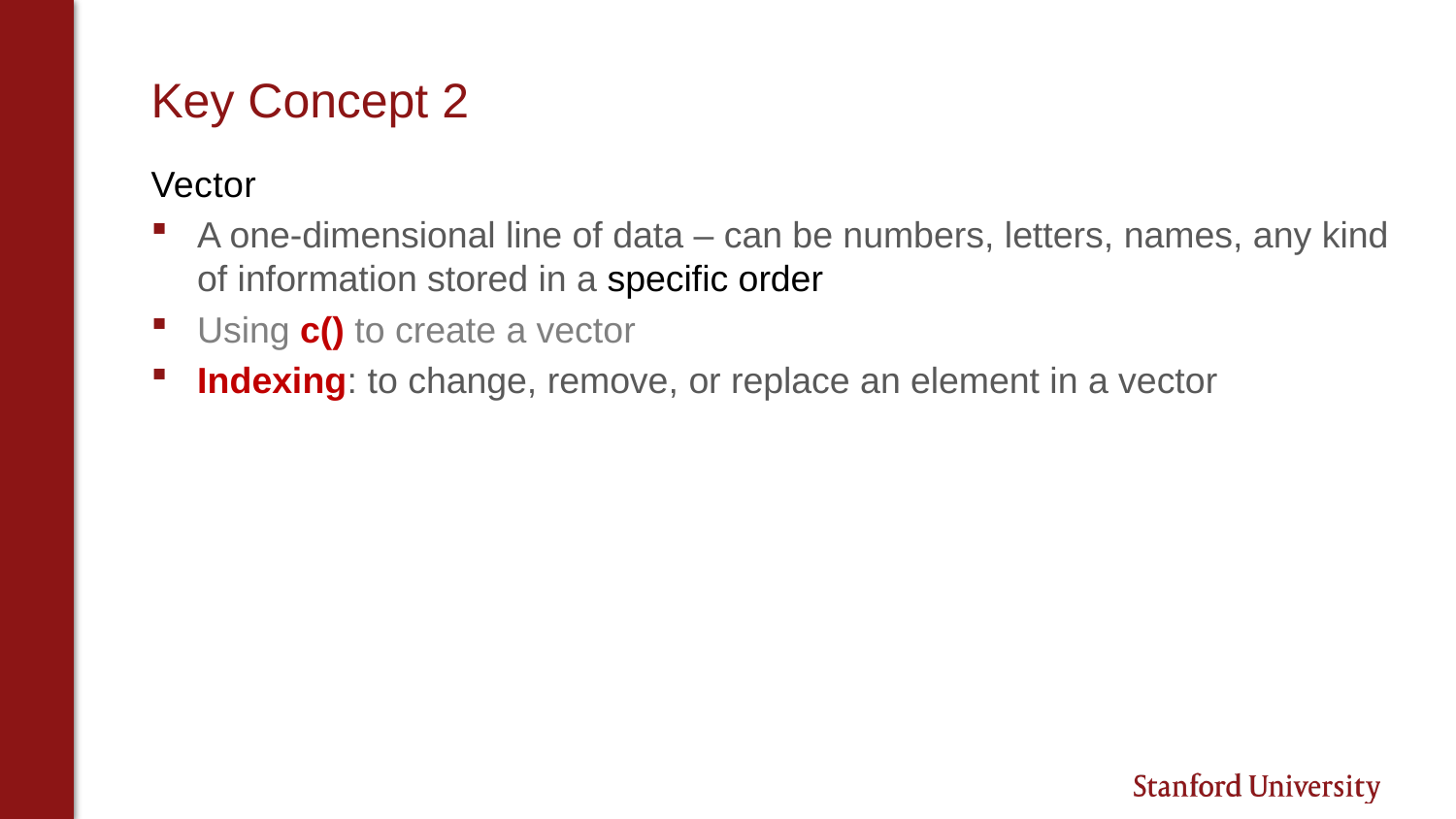

# Key Concept 2
Vector
A one-dimensional line of data – can be numbers, letters, names, any kind of information stored in a specific order
Using c() to create a vector
Indexing: to change, remove, or replace an element in a vector